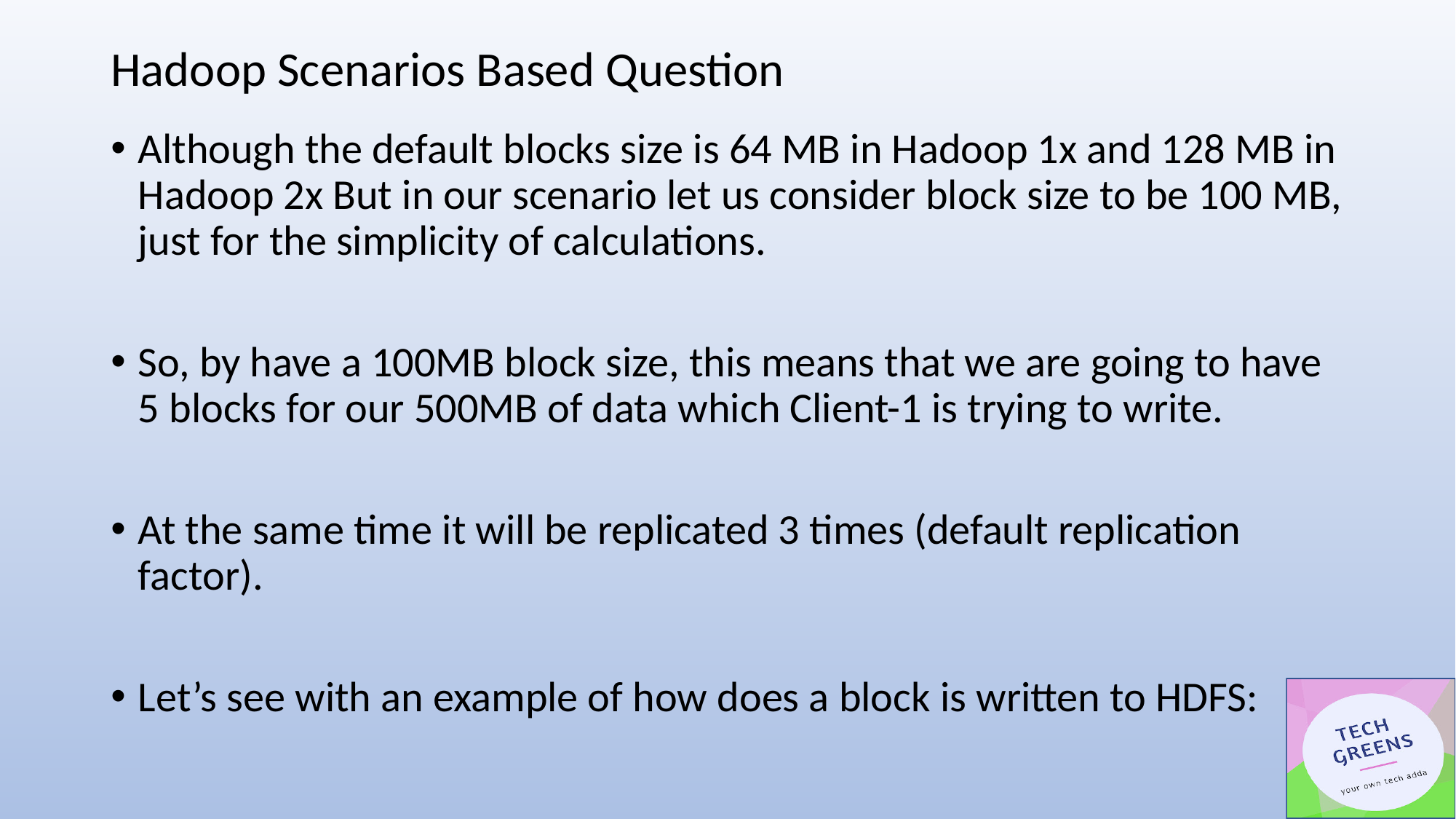

# Hadoop Scenarios Based Question
Although the default blocks size is 64 MB in Hadoop 1x and 128 MB in Hadoop 2x But in our scenario let us consider block size to be 100 MB, just for the simplicity of calculations.

So, by have a 100MB block size, this means that we are going to have 5 blocks for our 500MB of data which Client-1 is trying to write.

At the same time it will be replicated 3 times (default replication factor).

Let’s see with an example of how does a block is written to HDFS: